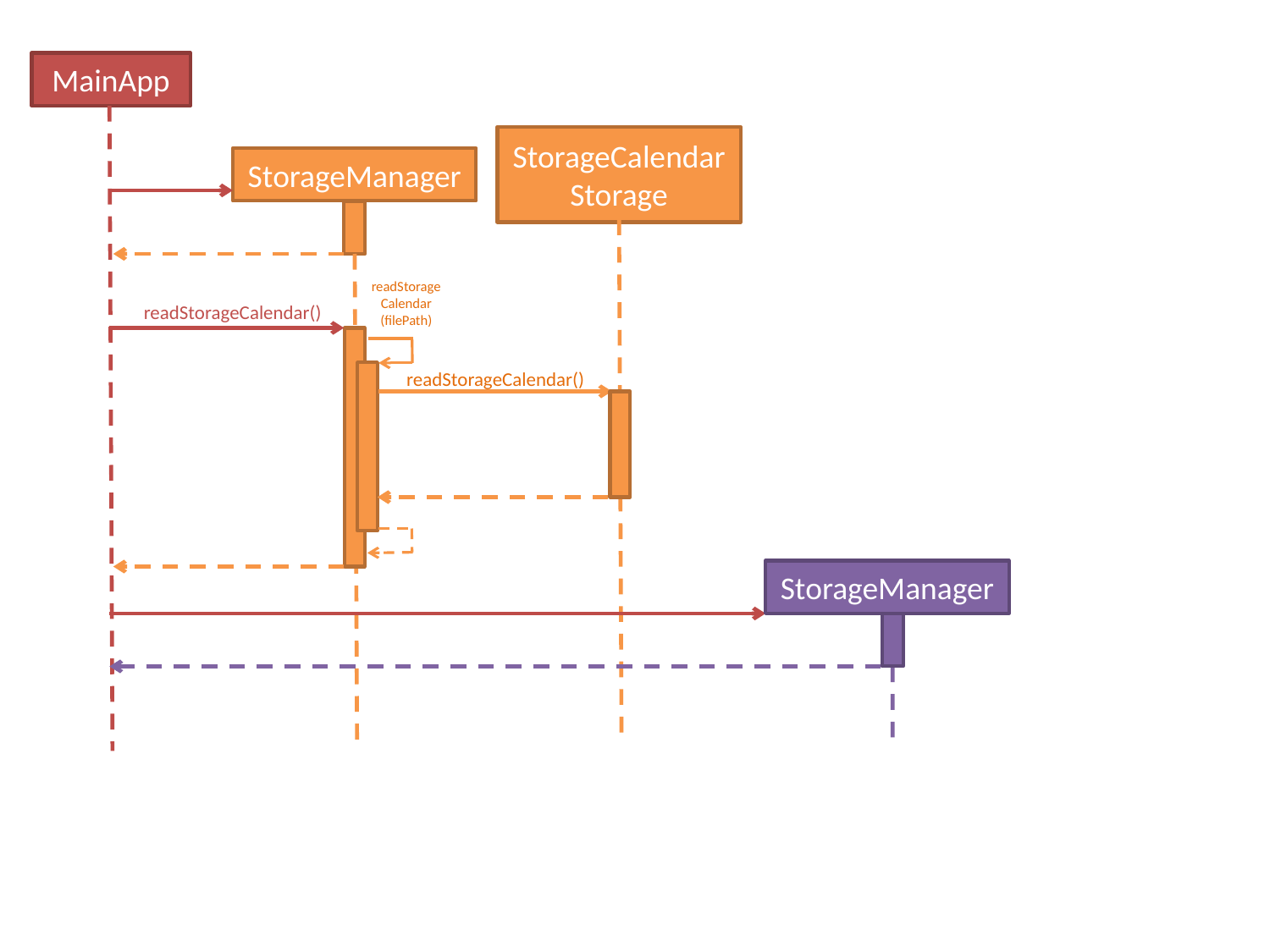

alt

MainApp
StorageCalendarStorage
StorageManager

readStorage
Calendar
(filePath)
readStorageCalendar()

readStorageCalendar()

StorageManager